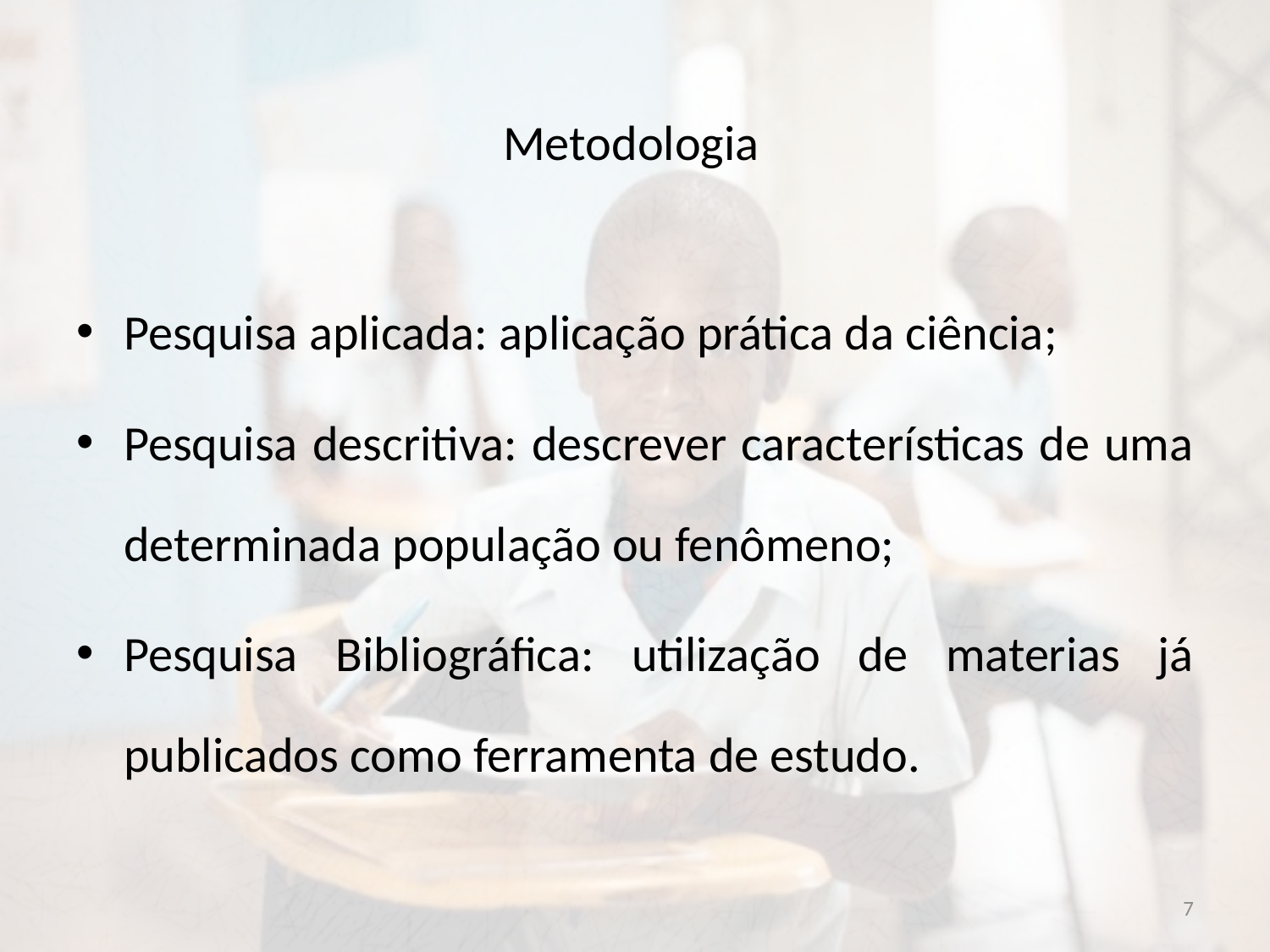

# Metodologia
Pesquisa aplicada: aplicação prática da ciência;
Pesquisa descritiva: descrever características de uma determinada população ou fenômeno;
Pesquisa Bibliográfica: utilização de materias já publicados como ferramenta de estudo.
7